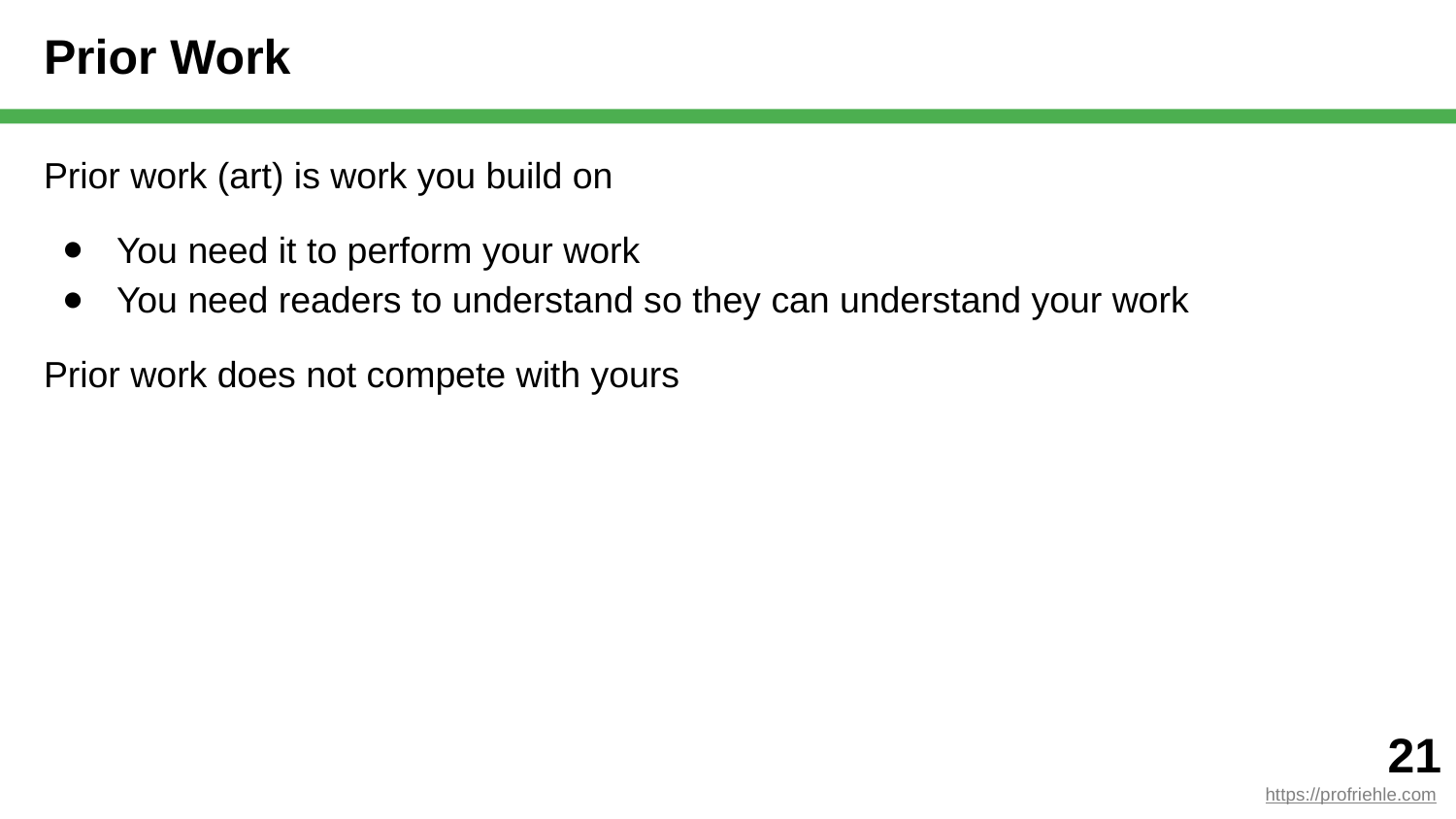

# Prior Work
Prior work (art) is work you build on
You need it to perform your work
You need readers to understand so they can understand your work
Prior work does not compete with yours
21
https://profriehle.com